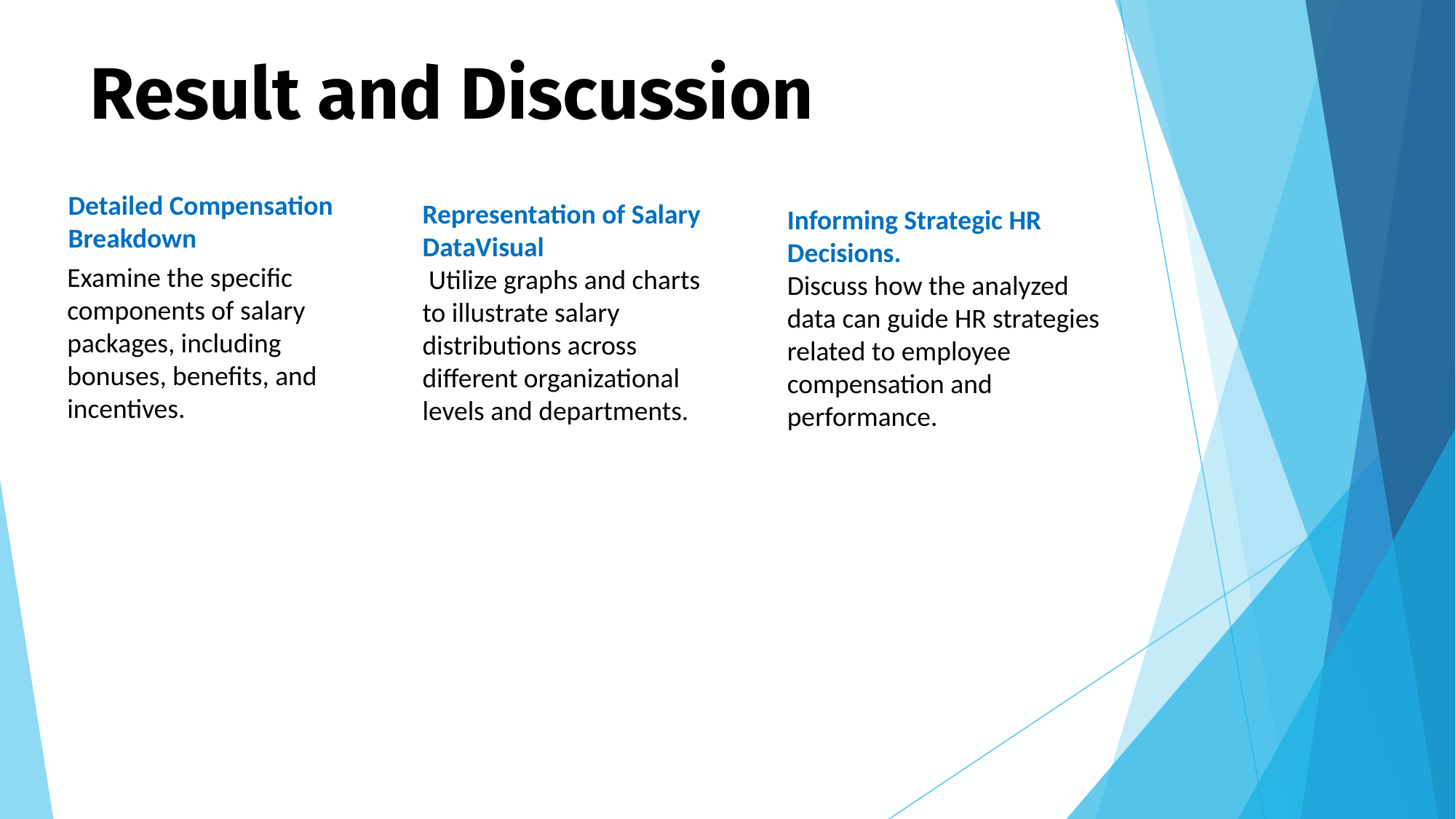

# Result and Discussion

Detailed Compensation Breakdown
Representation of Salary DataVisual
 Utilize graphs and charts to illustrate salary distributions across different organizational levels and departments.
Informing Strategic HR Decisions.
Discuss how the analyzed data can guide HR strategies related to employee compensation and performance.
Examine the specific components of salary packages, including bonuses, benefits, and incentives.